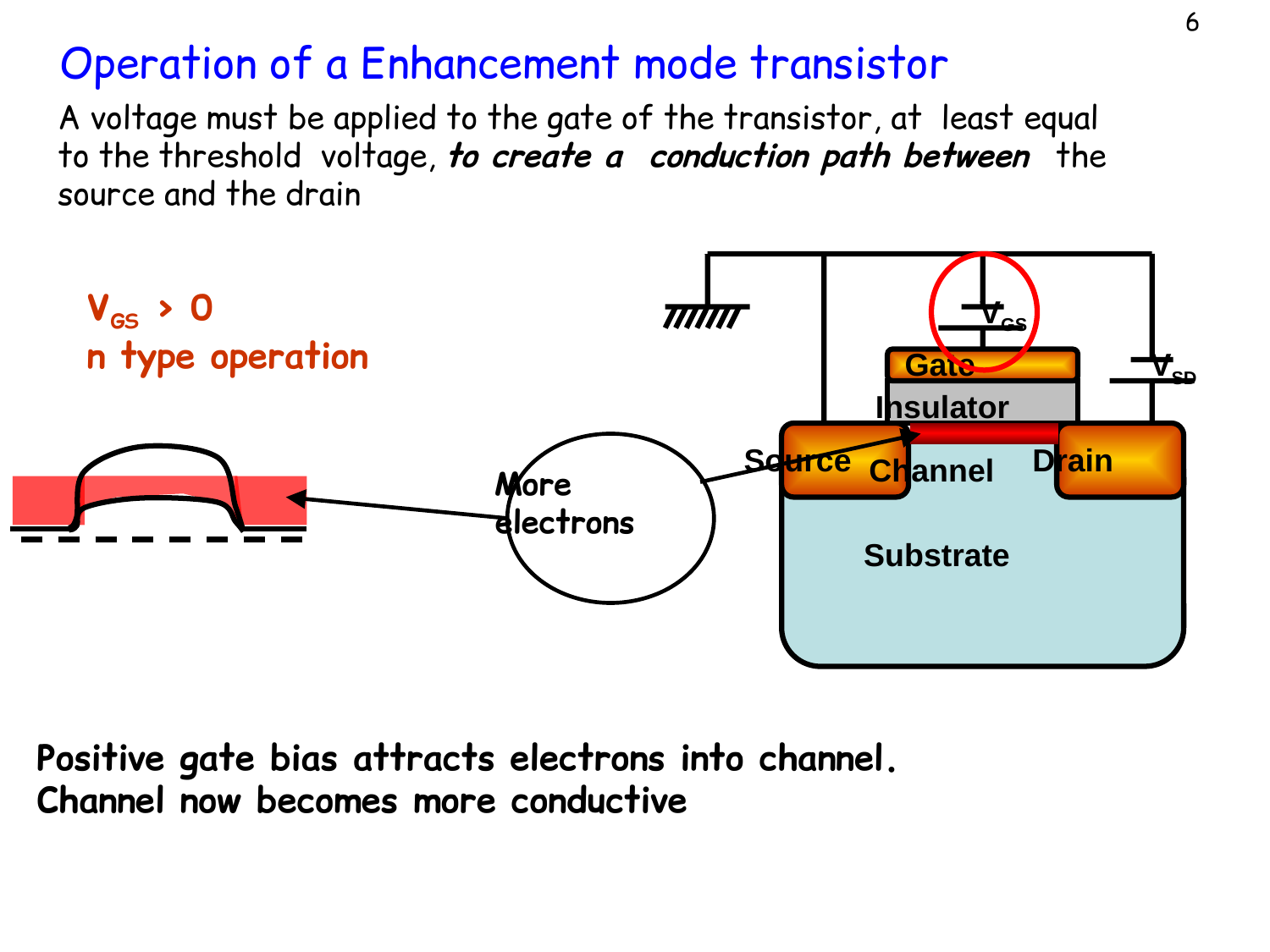

# Operation of a Enhancement mode transistor
A voltage must be applied to the gate of the transistor, at  least equal to the threshold  voltage, to create a  conduction path between  the source and the drain

VGS

VSD

VGS > 0
n type operation
Gate

Insulator

   More
  electrons

Source

Drain

Channel

Substrate
Positive gate bias attracts electrons into channel.
Channel now becomes more conductive